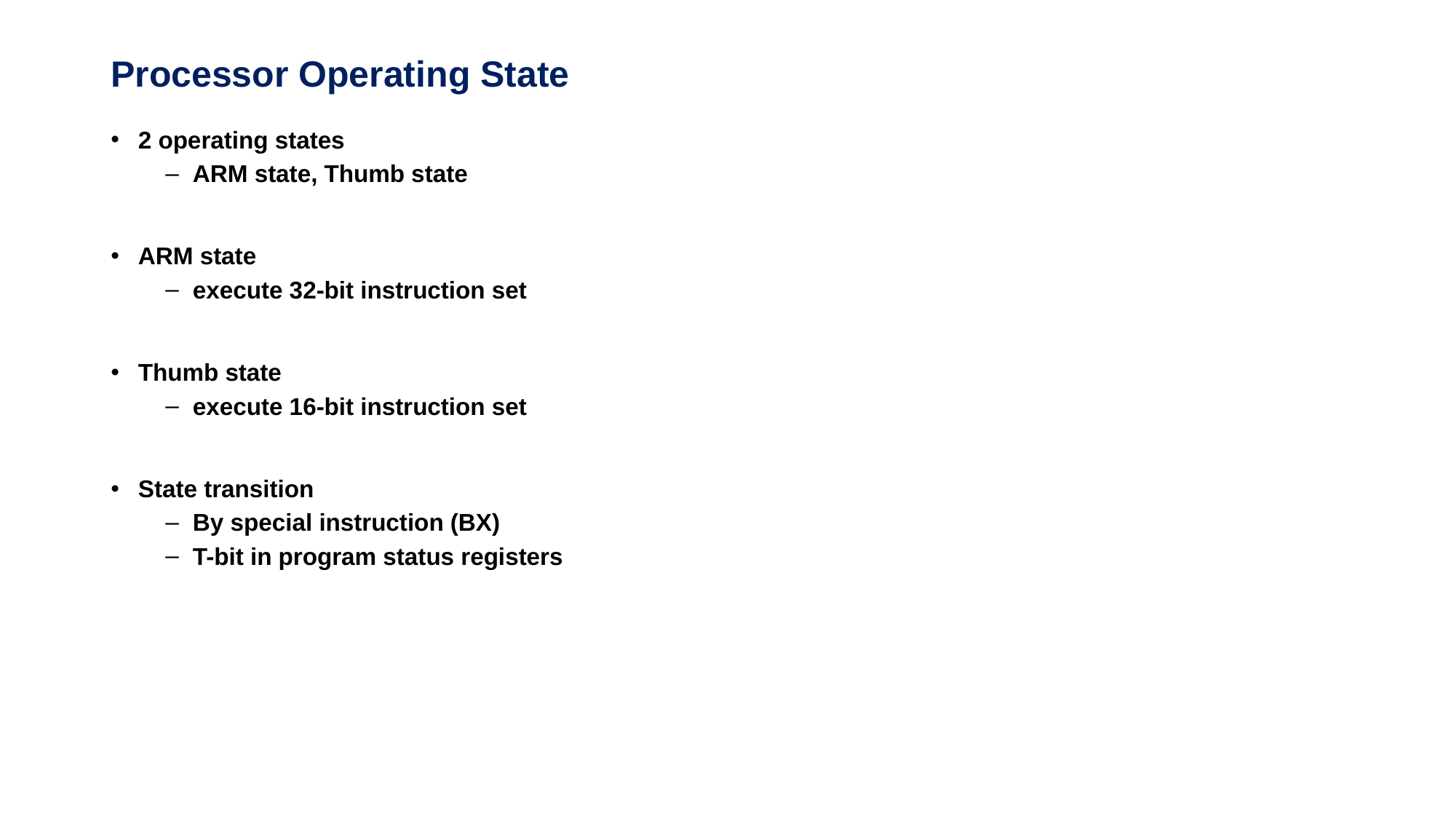

# Processor Operating State
2 operating states
ARM state, Thumb state

ARM state
execute 32-bit instruction set

Thumb state
execute 16-bit instruction set

State transition
By special instruction (BX)
T-bit in program status registers